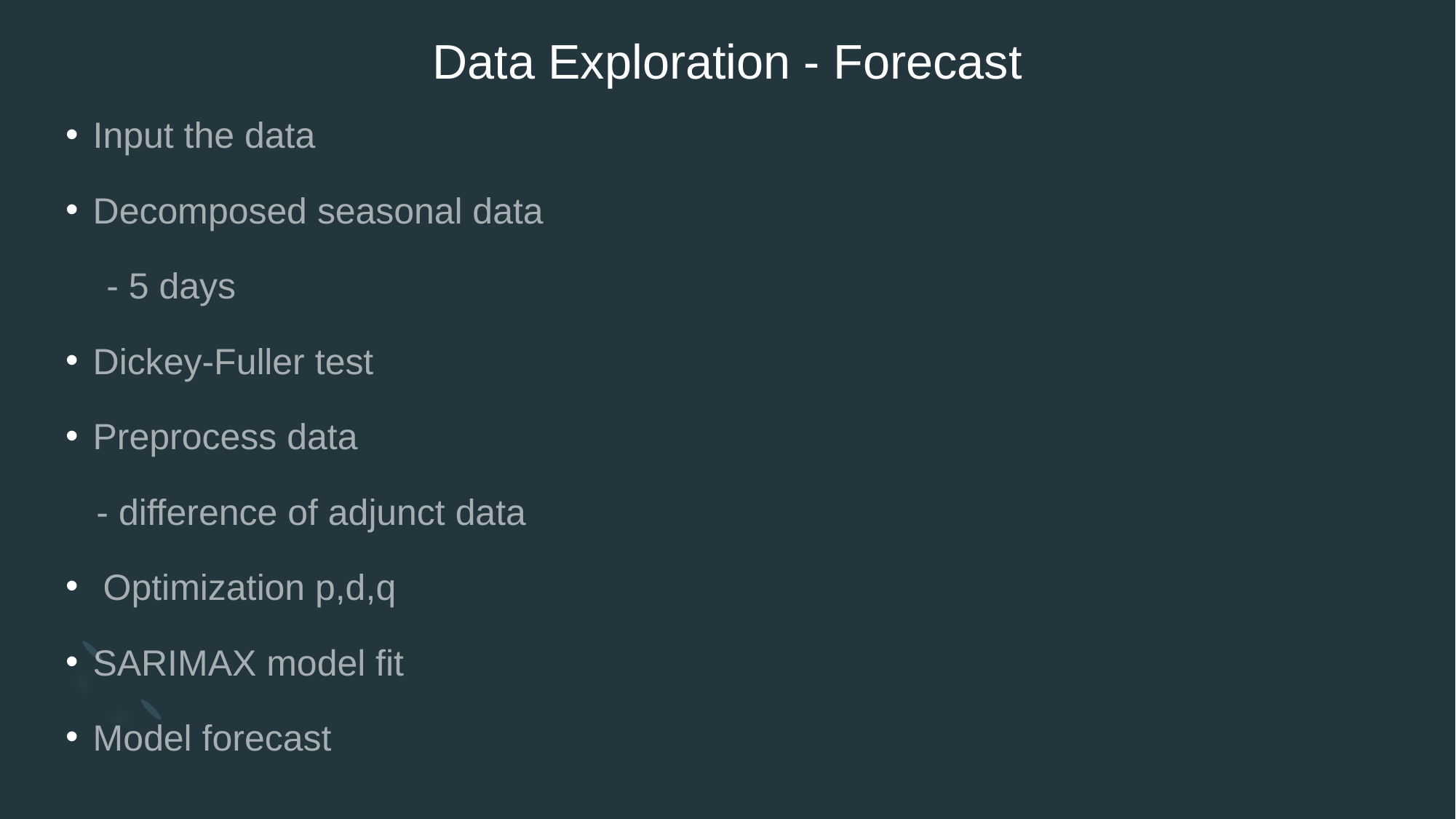

# Data Exploration - Forecast
Input the data
Decomposed seasonal data
    - 5 days
Dickey-Fuller test
Preprocess data
   - difference of adjunct data
 Optimization p,d,q
SARIMAX model fit
Model forecast